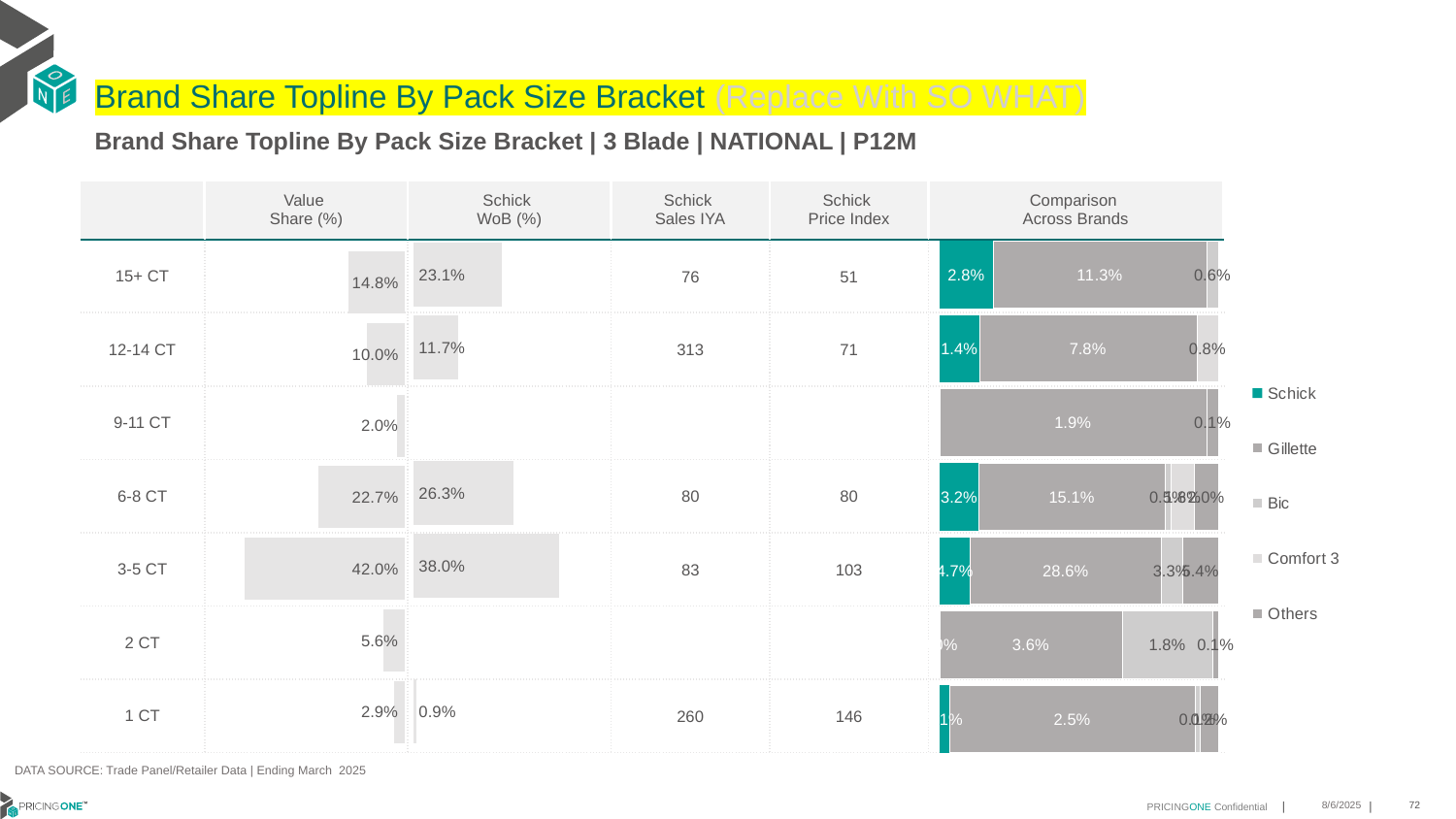

# Brand Share Topline By Pack Size Bracket (Replace With SO WHAT)
Brand Share Topline By Pack Size Bracket | 3 Blade | NATIONAL | P12M
|  | Value Share (%) | Schick WoB (%) | Schick Sales IYA | Schick Price Index | Comparison Across Brands |
| --- | --- | --- | --- | --- | --- |
| 15+ CT |  |  | 76 | 51 |  |
| 12-14 CT |  |  | 313 | 71 |  |
| 9-11 CT |  |  |  |  |  |
| 6-8 CT |  |  | 80 | 80 |  |
| 3-5 CT |  |  | 83 | 103 |  |
| 2 CT |  |  |  |  |  |
| 1 CT |  |  | 260 | 146 |  |

### Chart

| Category | Schick | Gillette | Bic | Comfort 3 | Others |
|---|---|---|---|---|---|
| 15+ CT | 0.02838613105454714 | 0.11296636957545042 | 0.006286185447671494 | None | None |
| 12-14 CT | 0.014291310224375185 | 0.07780195297101215 | None | 0.007698565785778884 | None |
| 9-11 CT | None | 0.019328135407835154 | None | None | 0.0008468305953427871 |
| 6-8 CT | 0.03223254137815863 | 0.15102551359476754 | 0.005345172755255952 | 0.018460697250281013 | 0.019865110273598625 |
| 3-5 CT | 0.04667347263712337 | 0.2863217545006527 | 0.032759680227378914 | None | 0.054013094513971904 |
| 2 CT | 4.064249576435065e-05 | 0.0363017608057891 | 0.01808726795714104 | None | 0.0011288066143992279 |
| 1 CT | 0.001083198980432553 | 0.025175234855867788 | 0.0005538756589229724 | None | 0.0018830693127967362 |

### Chart

| Category | Value Share |
|---|---|
|  | 0.14791892300228154 |

### Chart

| Category | Brand WoB % |
|---|---|
|  | 0.2313 |
DATA SOURCE: Trade Panel/Retailer Data | Ending March  2025

8/6/2025
72